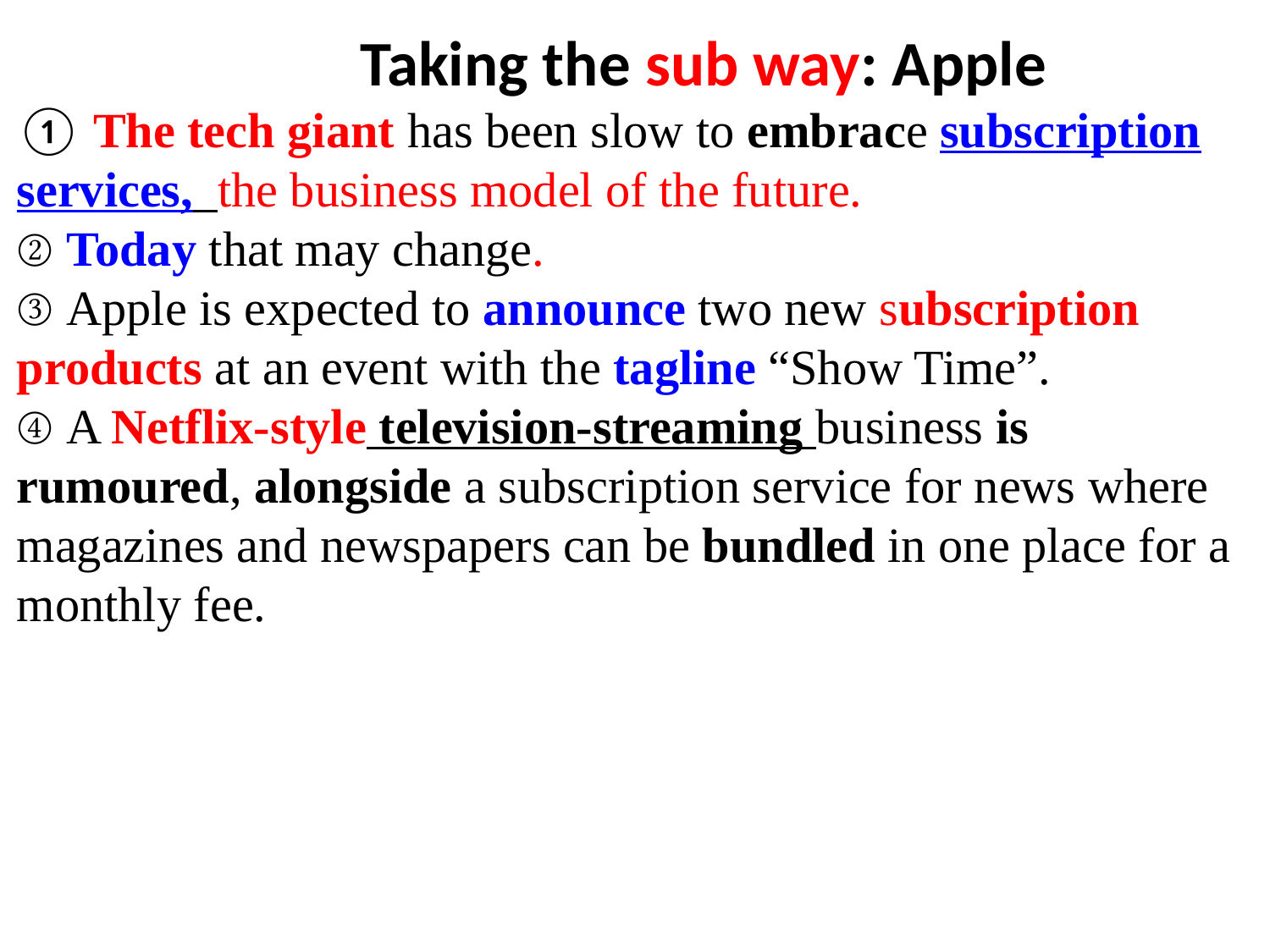

Taking the sub way: Apple
① The tech giant has been slow to embrace subscription services,  the business model of the future.
② Today that may change.
③ Apple is expected to announce two new subscription products at an event with the tagline “Show Time”.
④ A Netflix-style television-streaming business is rumoured, alongside a subscription service for news where magazines and newspapers can be bundled in one place for a monthly fee.